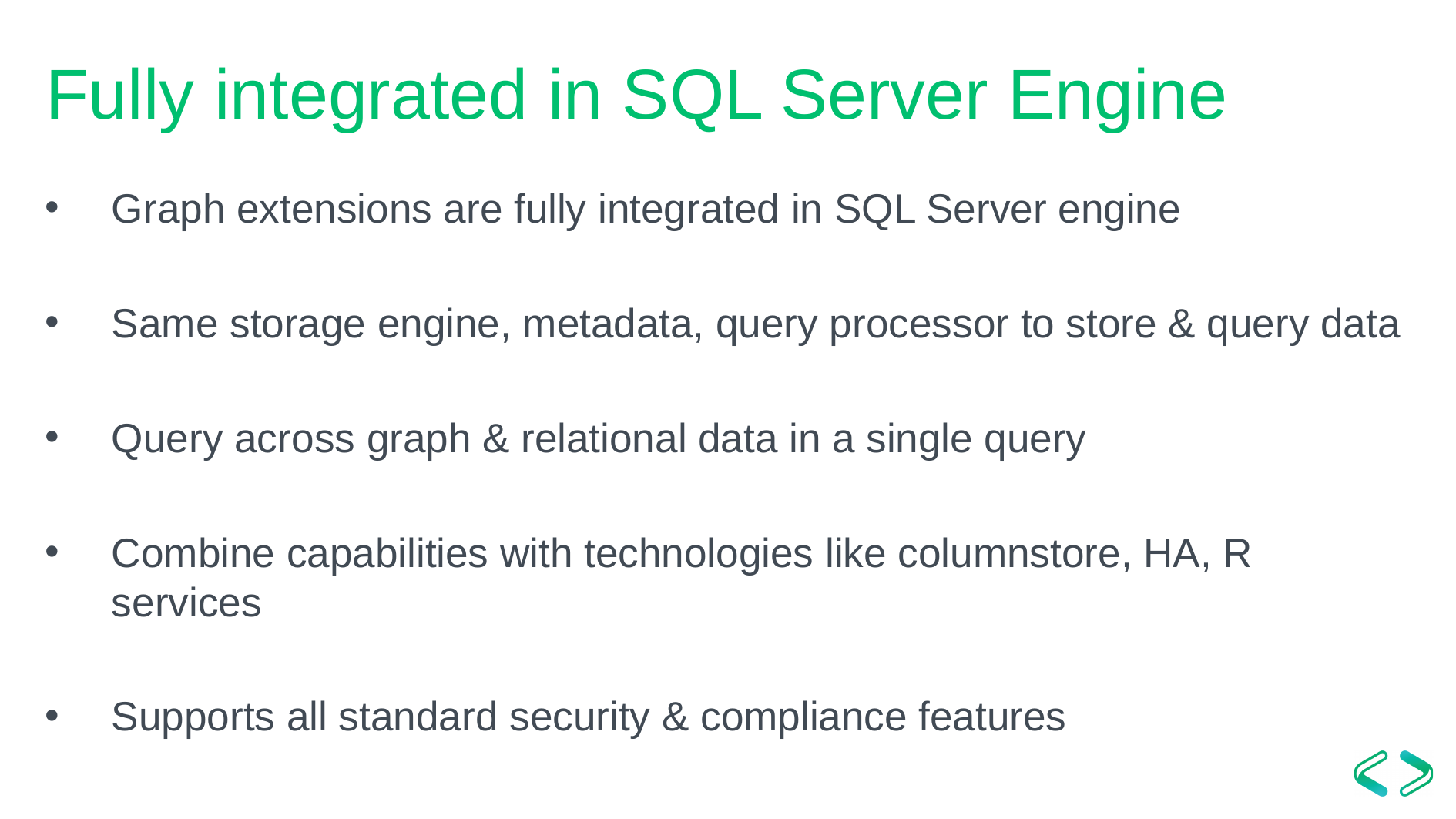

# Fully integrated in SQL Server Engine
Graph extensions are fully integrated in SQL Server engine

Same storage engine, metadata, query processor to store & query data

Query across graph & relational data in a single query

Combine capabilities with technologies like columnstore, HA, R services

Supports all standard security & compliance features